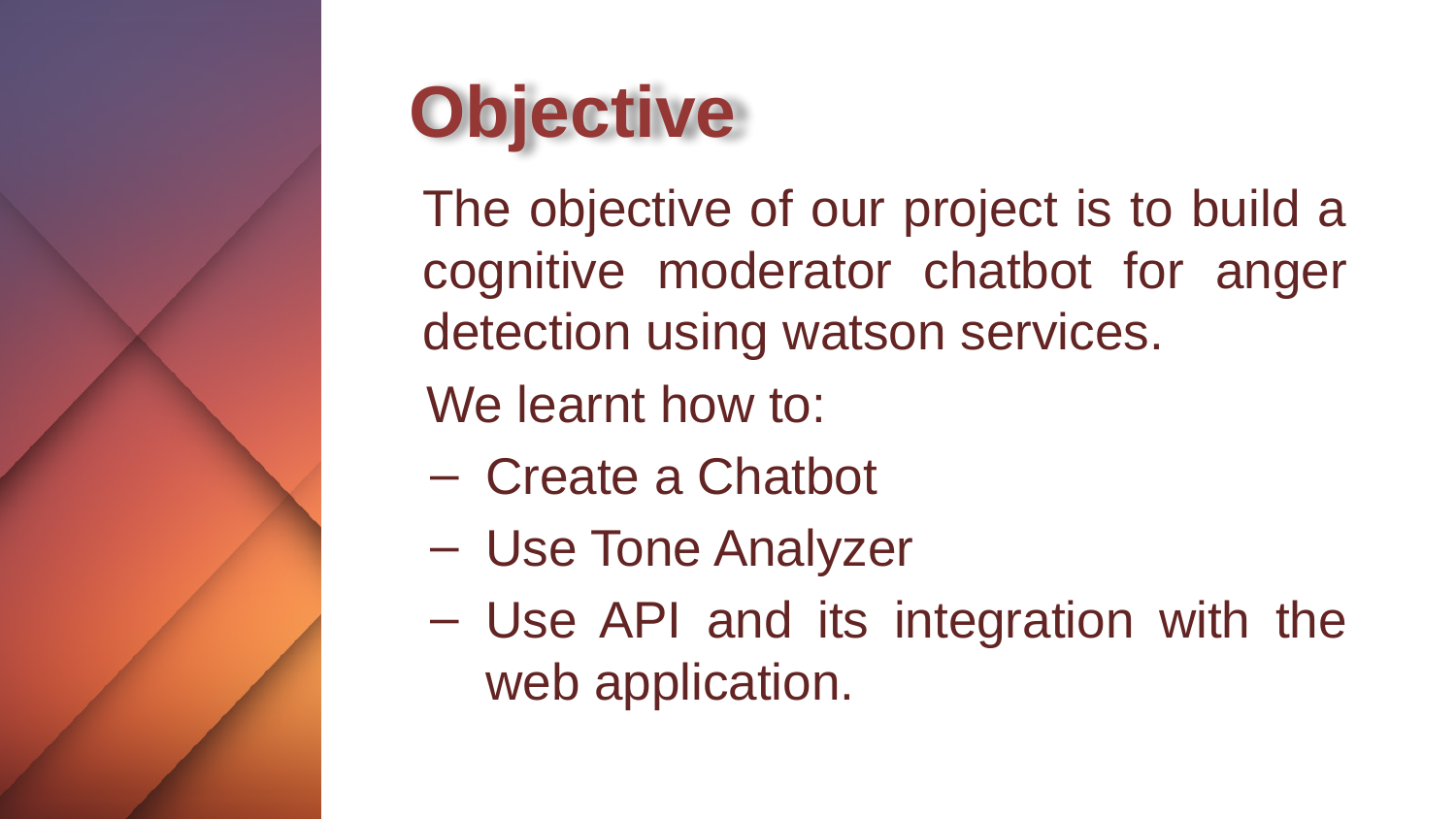

# Objective
   The objective of our project is to build a cognitive moderator chatbot for anger detection using watson services.
    We learnt how to:
Create a Chatbot
Use Tone Analyzer
Use API and its integration with the web application.